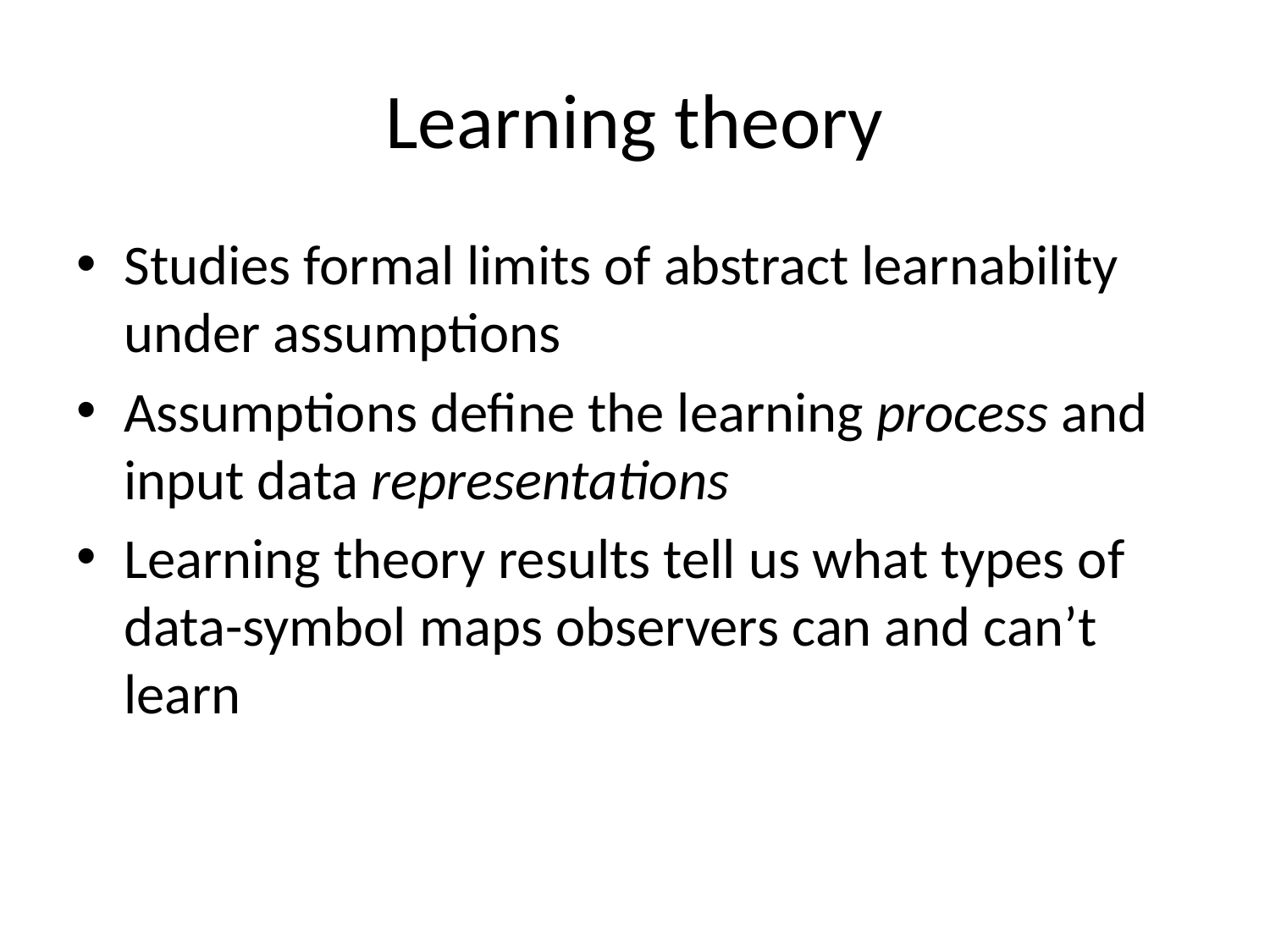

# Learning theory
Studies formal limits of abstract learnability under assumptions
Assumptions define the learning process and input data representations
Learning theory results tell us what types of data-symbol maps observers can and can’t learn